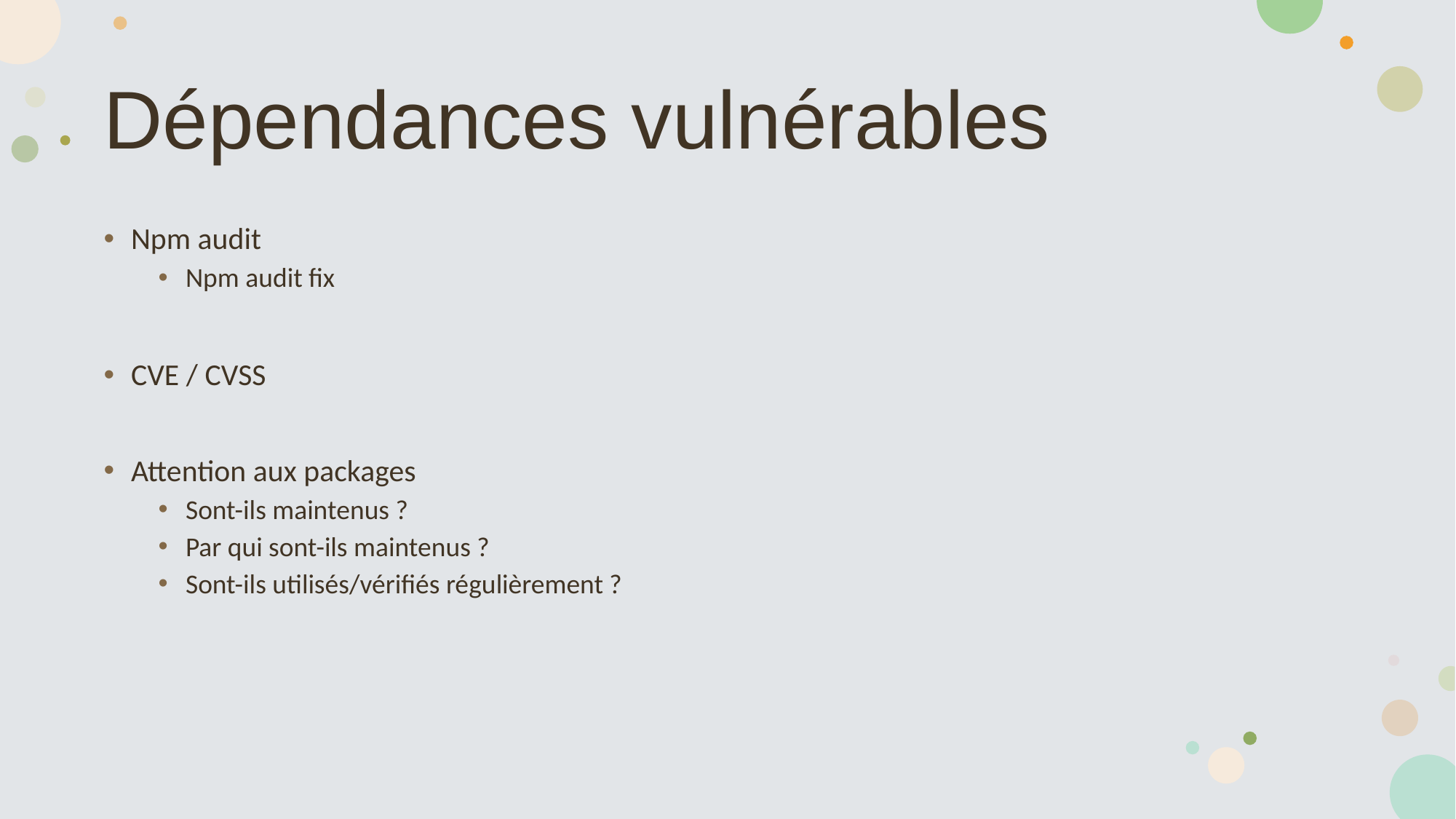

# Dépendances vulnérables
Npm audit
Npm audit fix

CVE / CVSS

Attention aux packages
Sont-ils maintenus ?
Par qui sont-ils maintenus ?
Sont-ils utilisés/vérifiés régulièrement ?